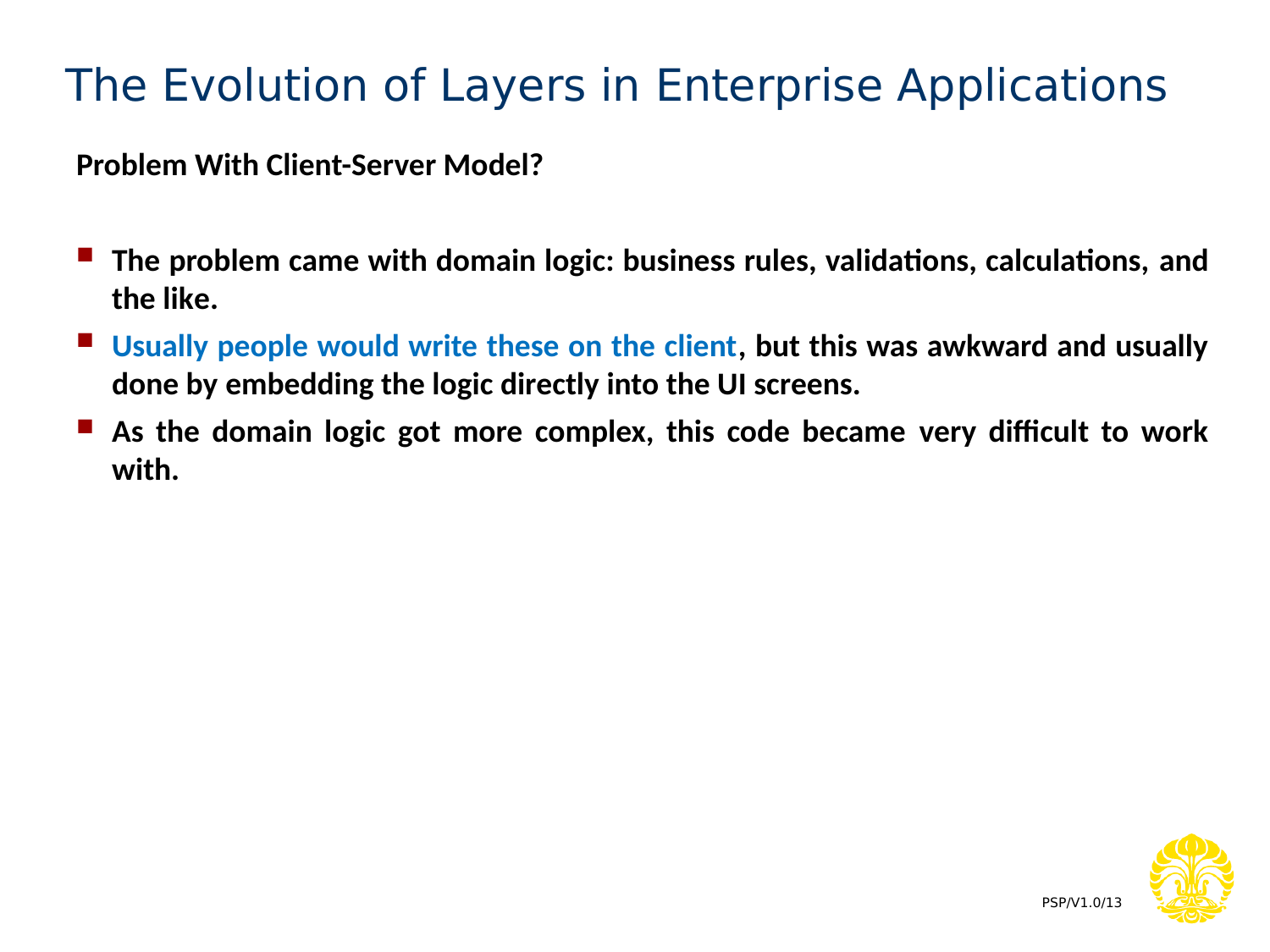

# The Evolution of Layers in Enterprise Applications
Problem With Client-Server Model?

The problem came with domain logic: business rules, validations, calculations, and the like.
Usually people would write these on the client, but this was awkward and usually done by embedding the logic directly into the UI screens.
As the domain logic got more complex, this code became very difficult to work with.